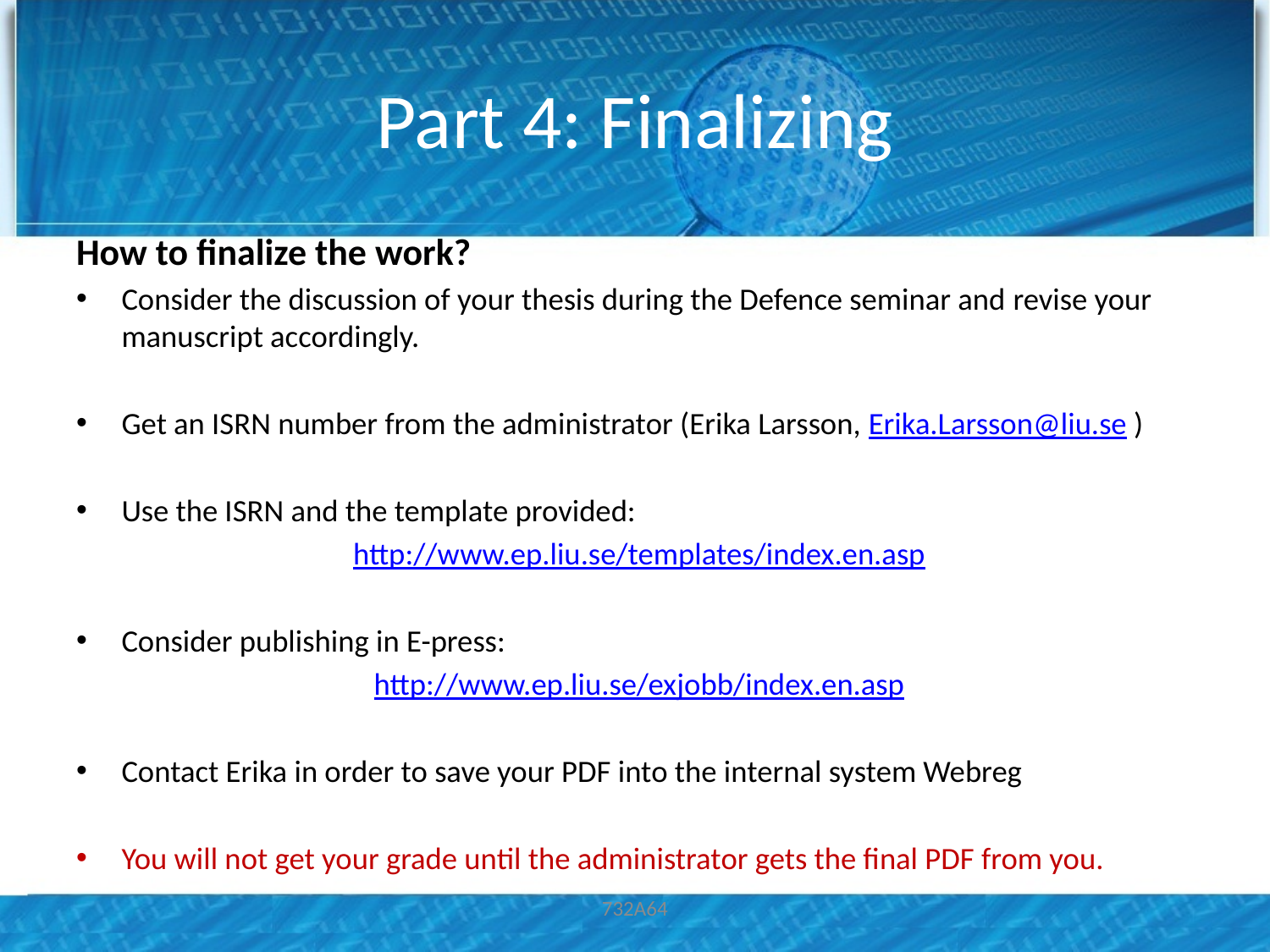

# Part 4: Finalizing
How to finalize the work?
Consider the discussion of your thesis during the Defence seminar and revise your manuscript accordingly.

Get an ISRN number from the administrator (Erika Larsson, Erika.Larsson@liu.se )

Use the ISRN and the template provided:
http://www.ep.liu.se/templates/index.en.asp

Consider publishing in E-press:
http://www.ep.liu.se/exjobb/index.en.asp

Contact Erika in order to save your PDF into the internal system Webreg

You will not get your grade until the administrator gets the final PDF from you.
732A64